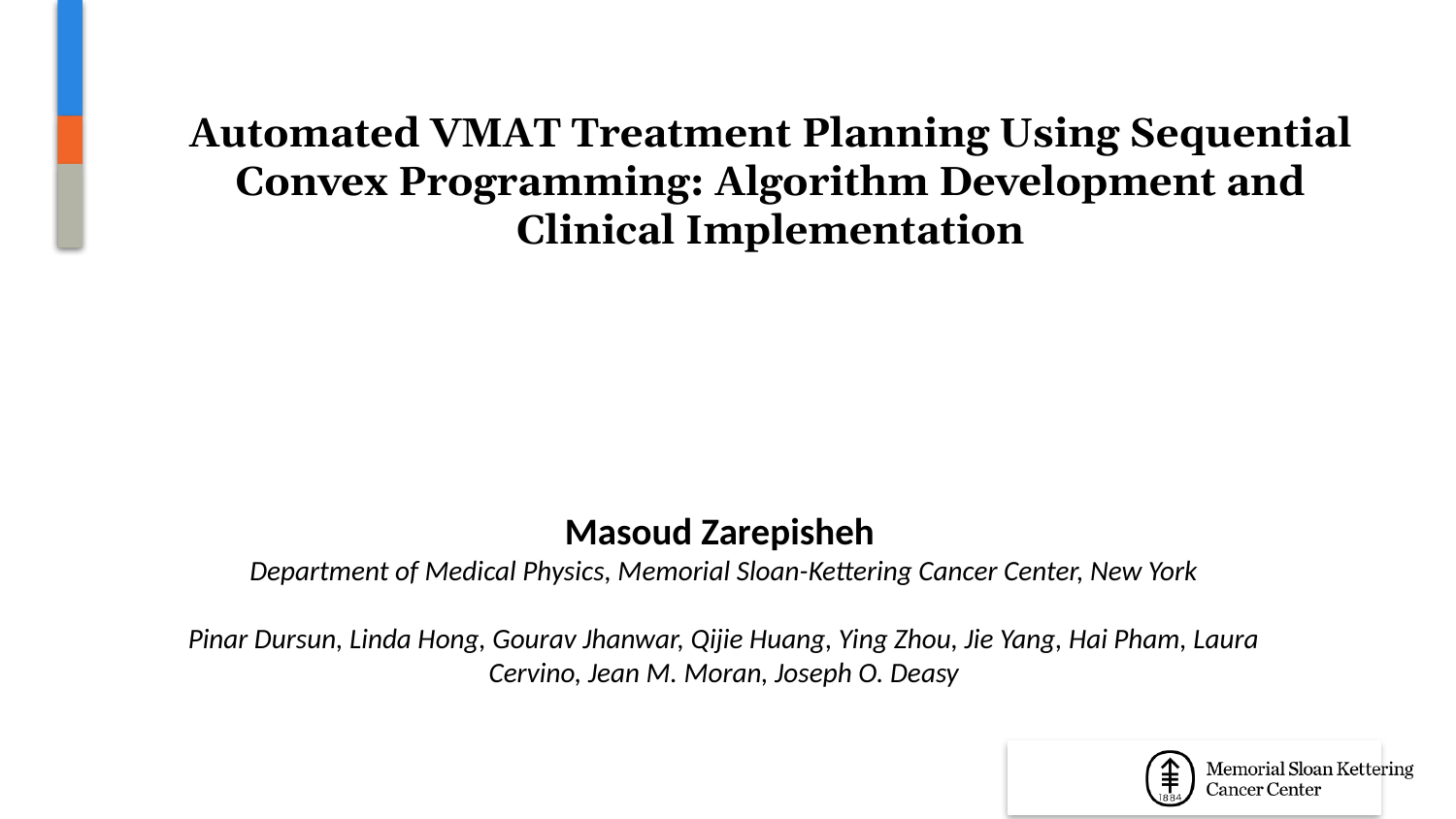

1
# Automated VMAT Treatment Planning Using Sequential Convex Programming: Algorithm Development and Clinical Implementation
Masoud Zarepisheh
Department of Medical Physics, Memorial Sloan-Kettering Cancer Center, New York

Pinar Dursun, Linda Hong, Gourav Jhanwar, Qijie Huang, Ying Zhou, Jie Yang, Hai Pham, Laura Cervino, Jean M. Moran, Joseph O. Deasy